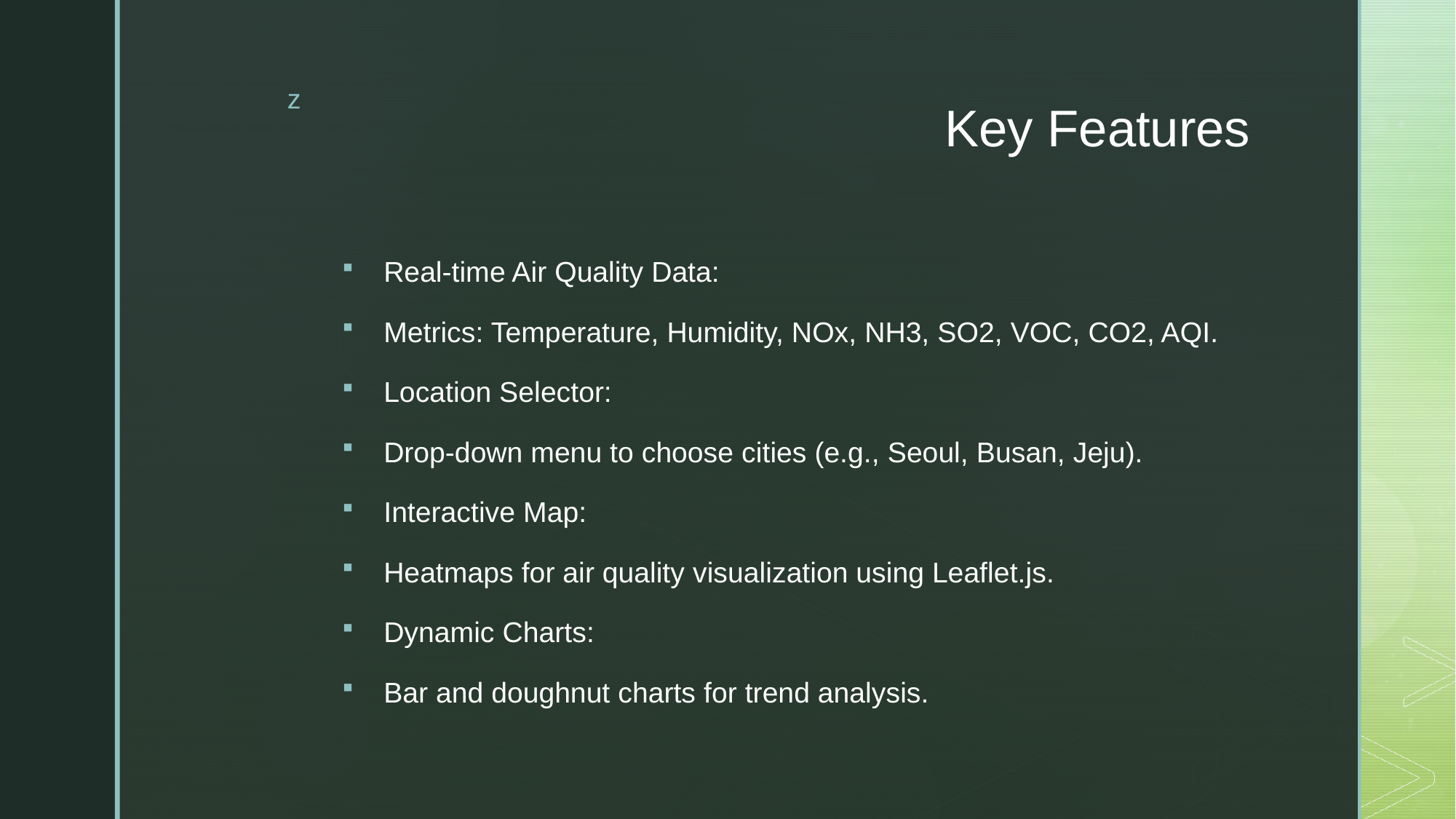

# Key Features
Real-time Air Quality Data:
Metrics: Temperature, Humidity, NOx, NH3, SO2, VOC, CO2, AQI.
Location Selector:
Drop-down menu to choose cities (e.g., Seoul, Busan, Jeju).
Interactive Map:
Heatmaps for air quality visualization using Leaflet.js.
Dynamic Charts:
Bar and doughnut charts for trend analysis.